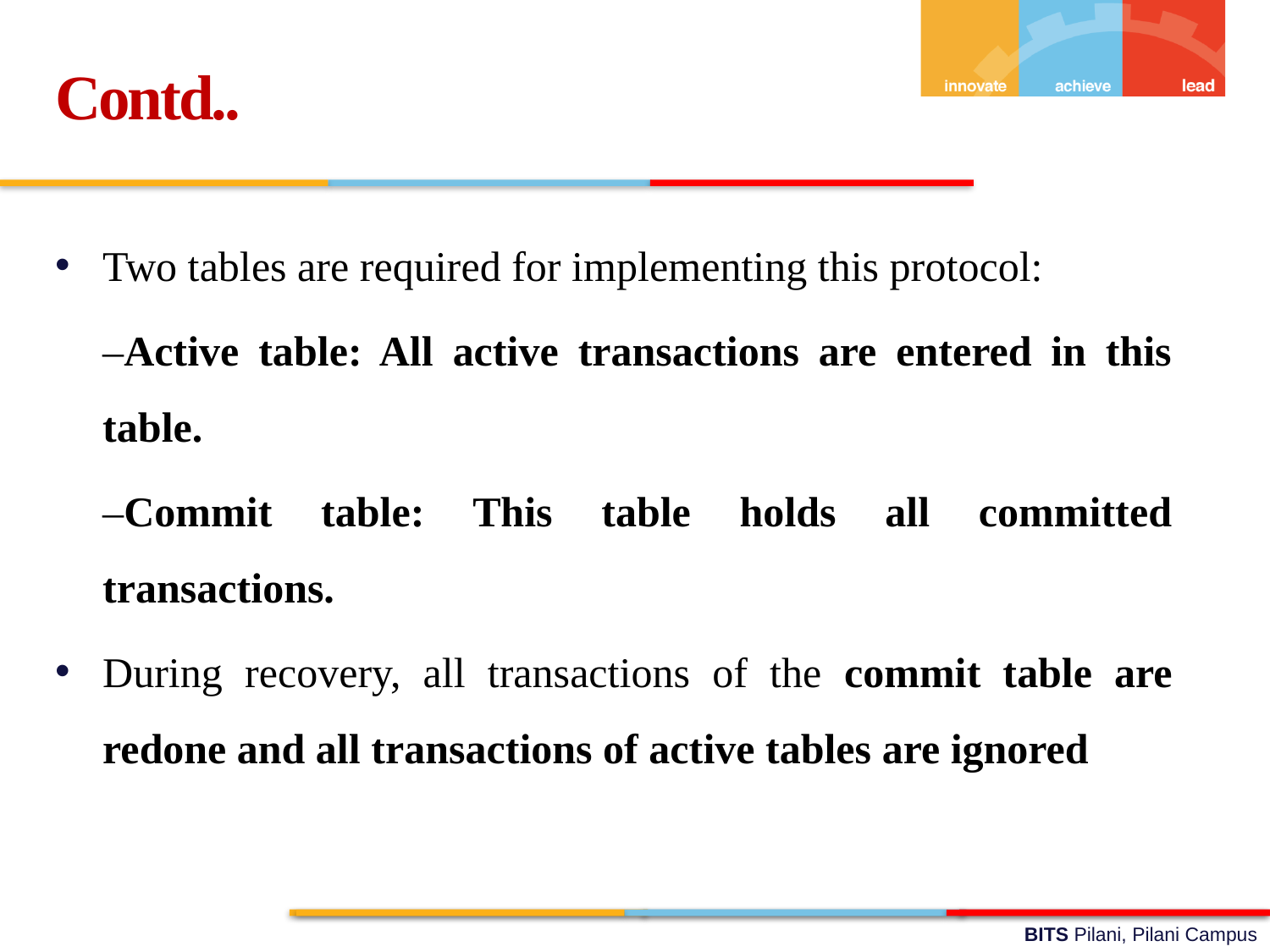

Contd..
Two tables are required for implementing this protocol:
	–Active table: All active transactions are entered in this table.
	–Commit table: This table holds all committed transactions.
During recovery, all transactions of the commit table are redone and all transactions of active tables are ignored